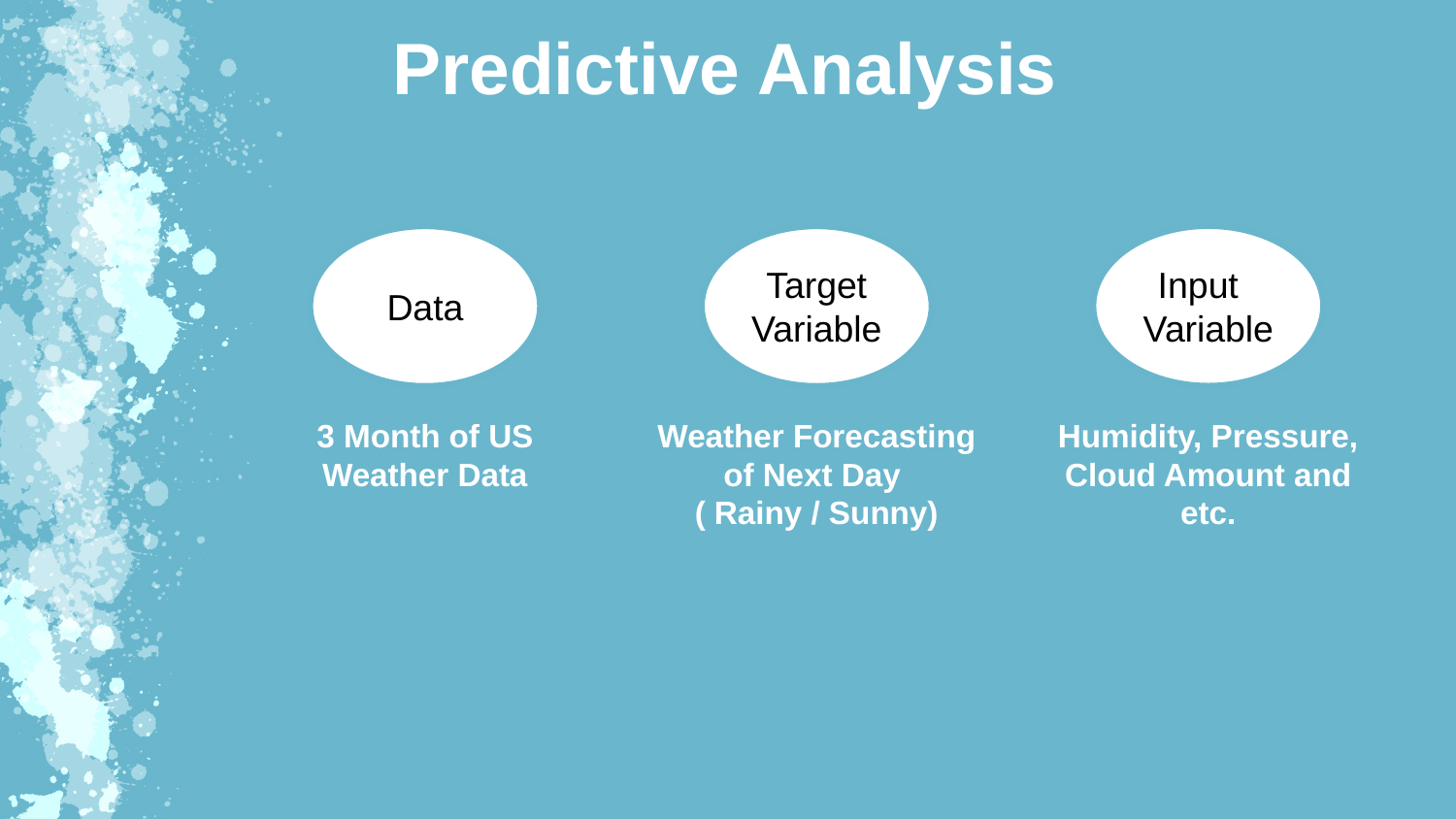

Predictive Analysis
Input   Variable
Data
Target Variable
3 Month of US Weather Data
Weather Forecasting of Next Day
( Rainy / Sunny)
Humidity, Pressure, Cloud Amount and etc.